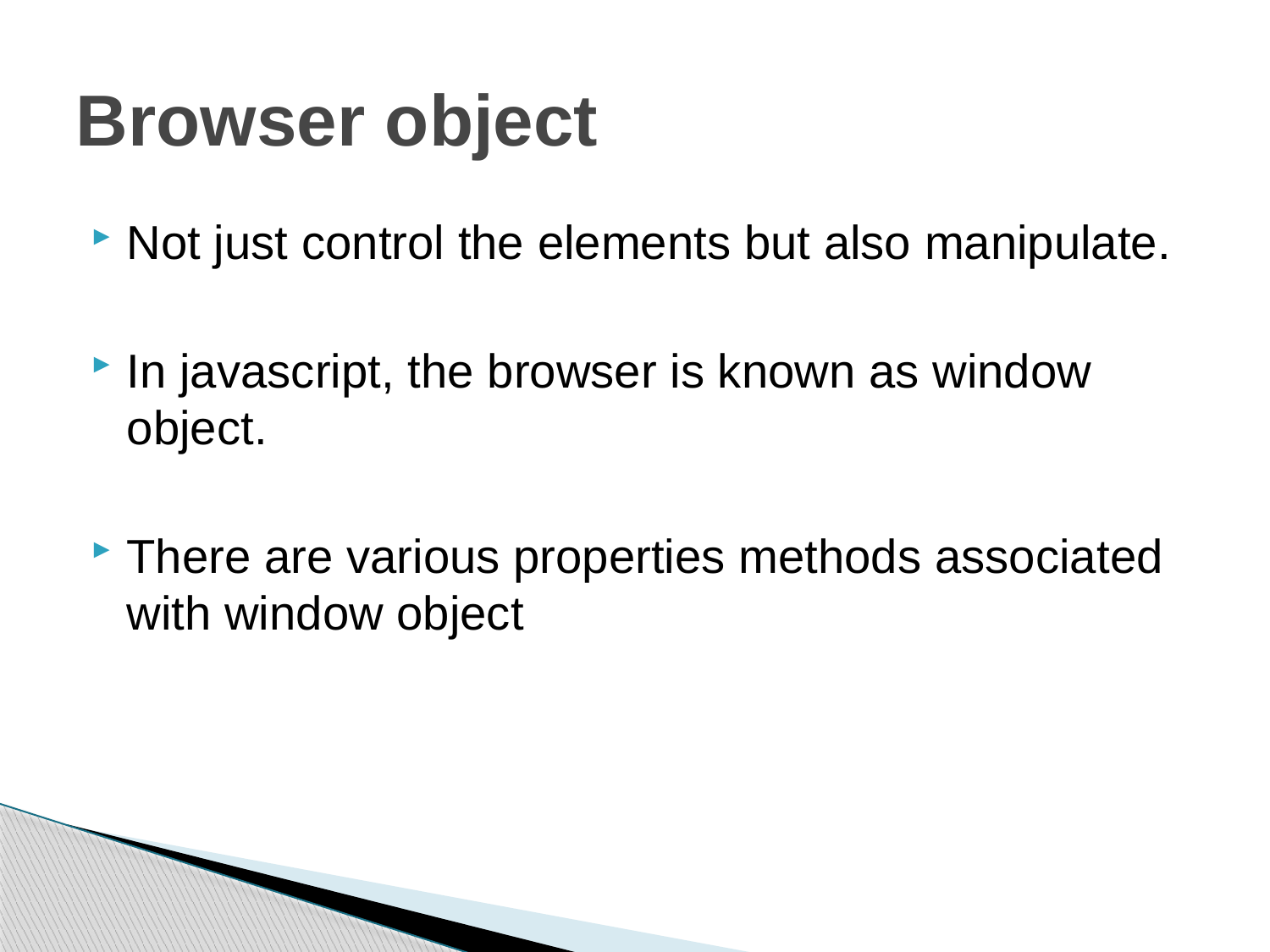

# Browser object
Not just control the elements but also manipulate.

In javascript, the browser is known as window object.

There are various properties methods associated with window object